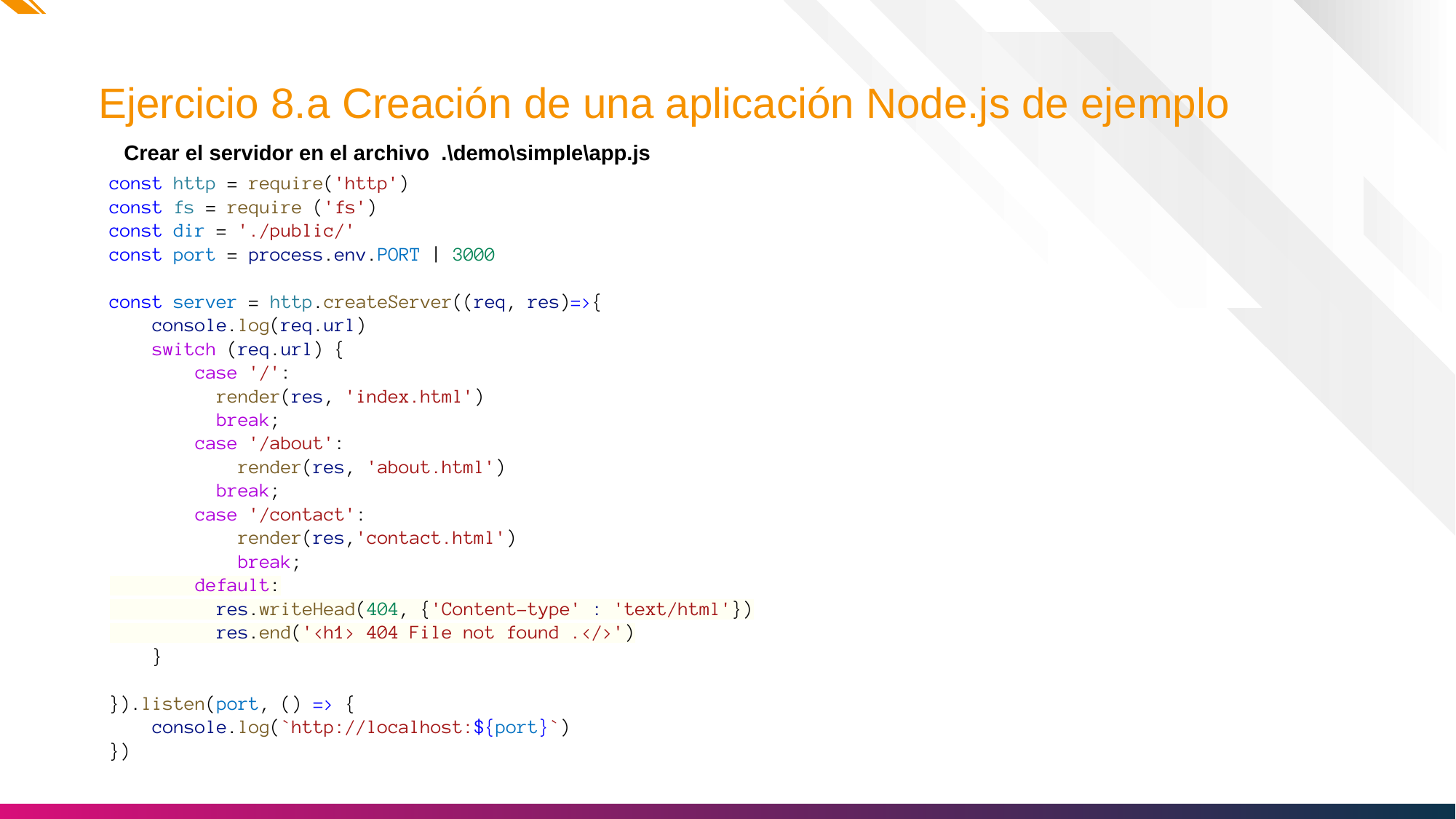

# Ejercicio 8.a Creación de una aplicación Node.js de ejemplo
Crear el servidor en el archivo  .\demo\simple\app.js

const http = require('http')
const fs = require ('fs')
const dir = './public/'
const port = process.env.PORT | 3000
const server = http.createServer((req, res)=>{
    console.log(req.url)
    switch (req.url) {
        case '/':
          render(res, 'index.html')
          break;
        case '/about':
            render(res, 'about.html')
          break;
        case '/contact':
            render(res,'contact.html')
            break;
        default:
          res.writeHead(404, {'Content-type' : 'text/html'})
          res.end('<h1> 404 File not found .</>')
    }

}).listen(port, () => {
    console.log(`http://localhost:${port}`)
})